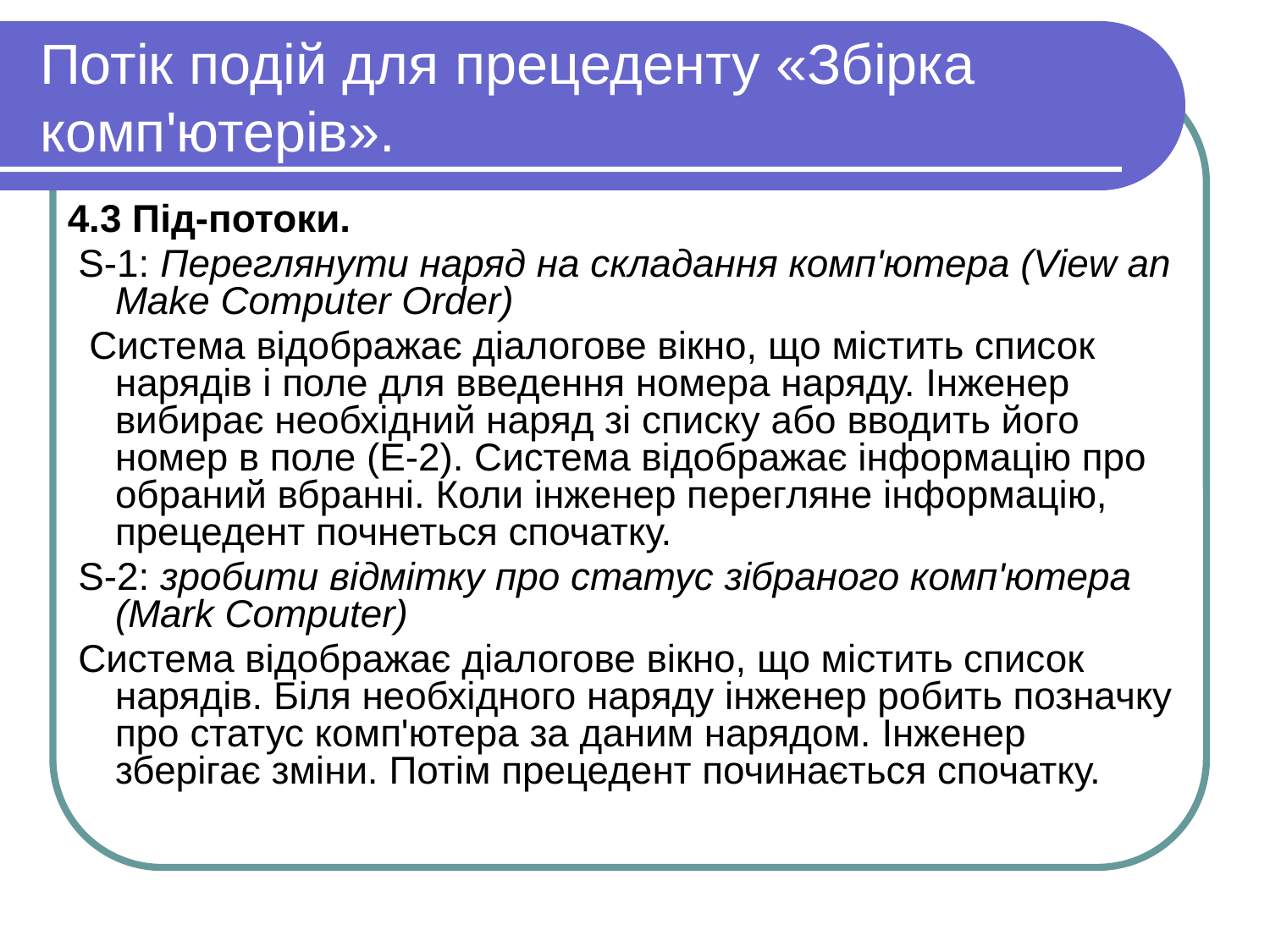

# Потік подій для прецеденту «Збірка комп'ютерів».
4.3 Під-потоки.
 S-1: Переглянути наряд на складання комп'ютера (View an Make Computer Order)
  Система відображає діалогове вікно, що містить список нарядів і поле для введення номера наряду. Інженер вибирає необхідний наряд зі списку або вводить його номер в поле (Е-2). Система відображає інформацію про обраний вбранні. Коли інженер перегляне інформацію, прецедент почнеться спочатку.
 S-2: зробити відмітку про статус зібраного комп'ютера (Mark Computer)
 Система відображає діалогове вікно, що містить список нарядів. Біля необхідного наряду інженер робить позначку про статус комп'ютера за даним нарядом. Інженер зберігає зміни. Потім прецедент починається спочатку.